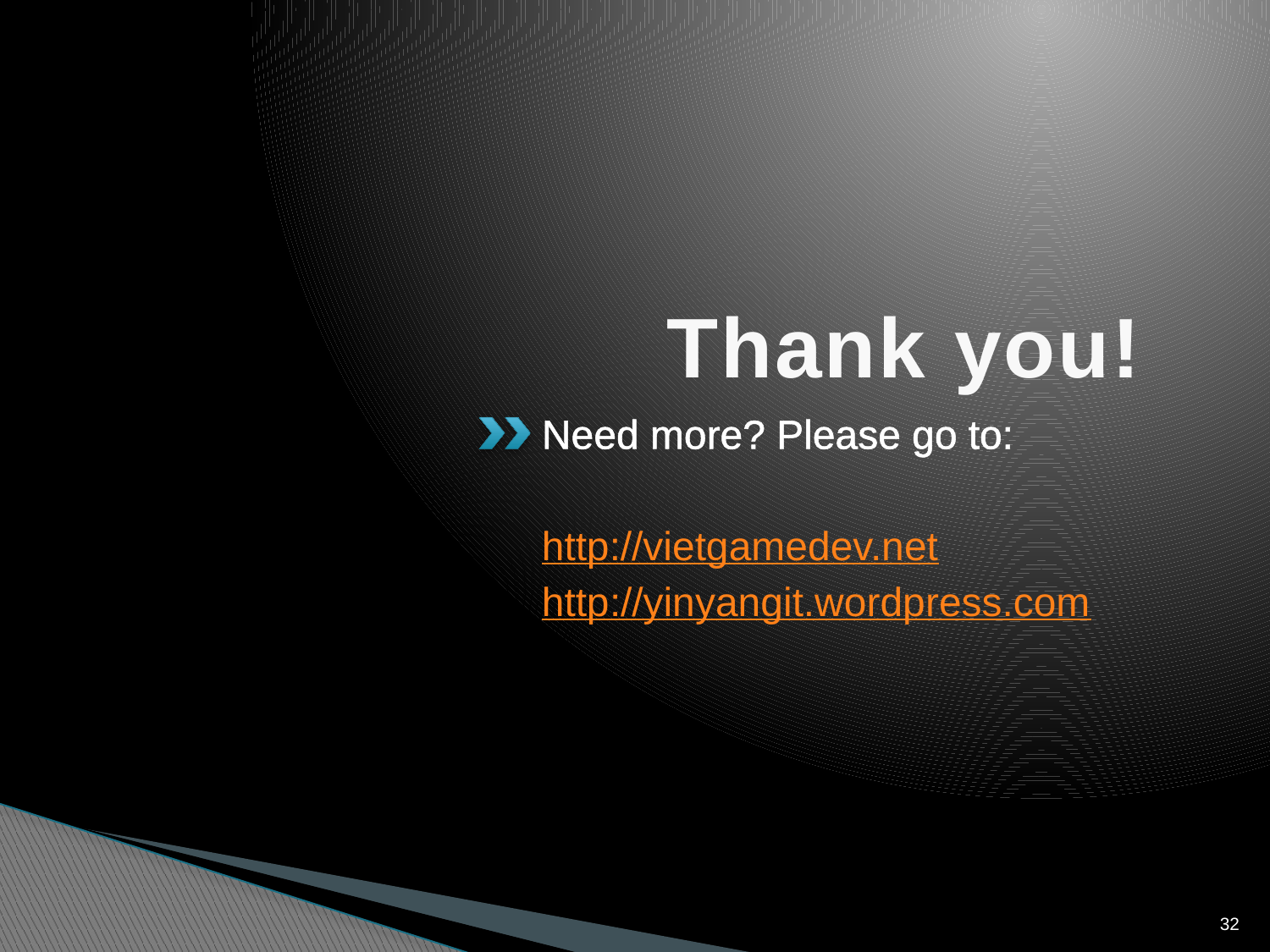

# Thank you!
Need more? Please go to:

http://vietgamedev.net
http://yinyangit.wordpress.com
32